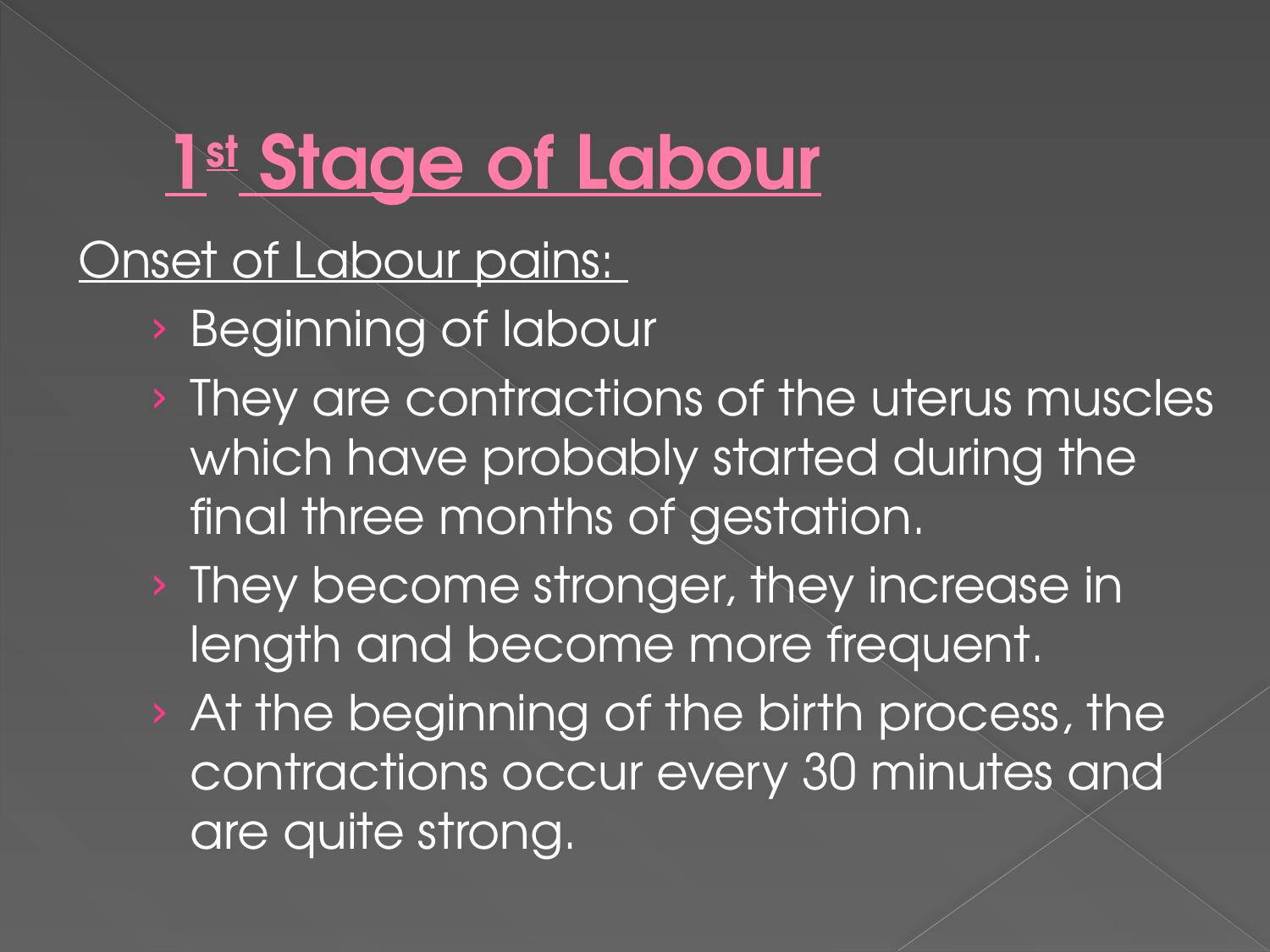

# 1st Stage of Labour
Onset of Labour pains:
Beginning of labour
They are contractions of the uterus muscles which have probably started during the final three months of gestation.
They become stronger, they increase in length and become more frequent.
At the beginning of the birth process, the contractions occur every 30 minutes and are quite strong.